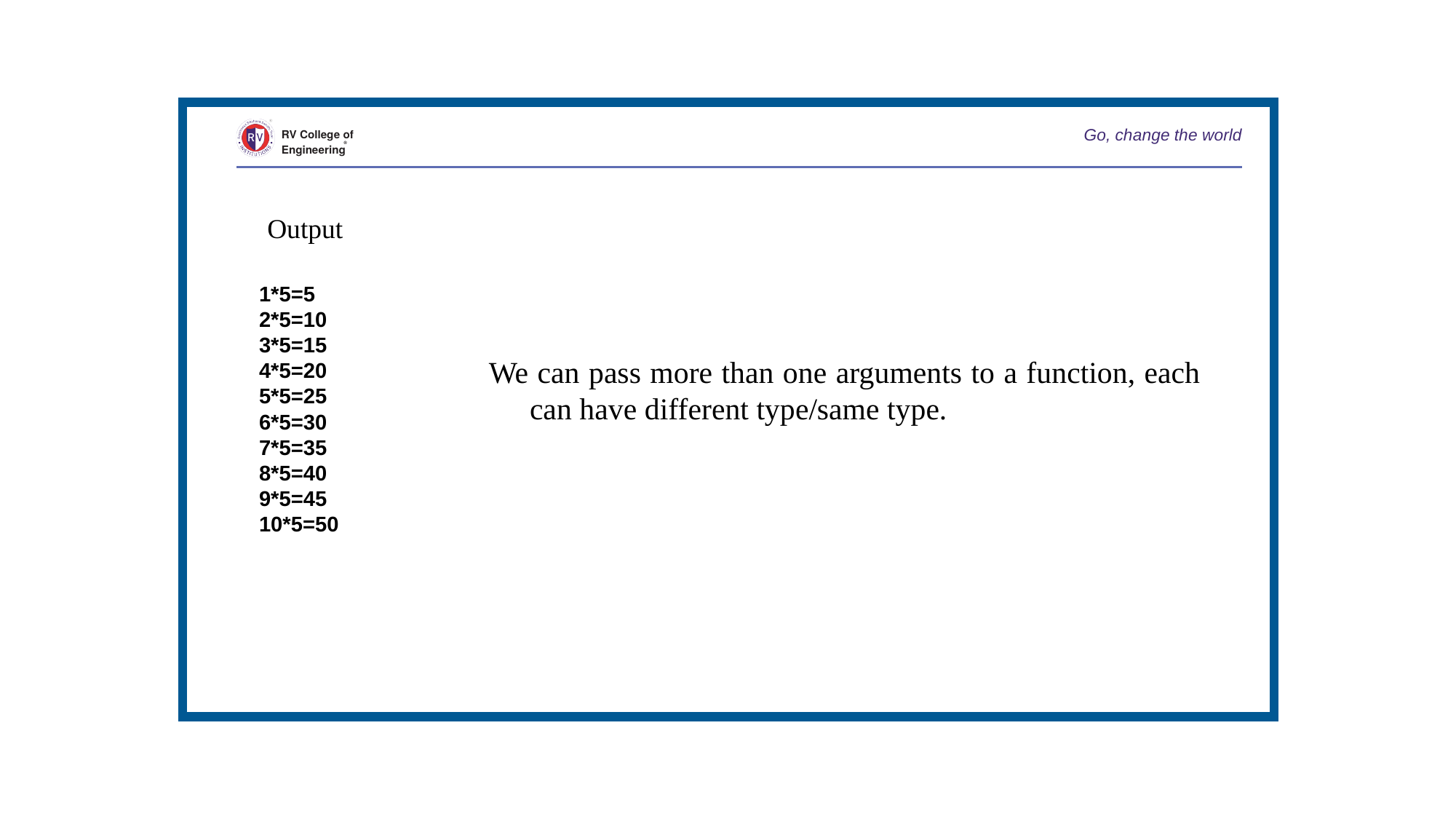

Go, change the world
RV College of
Engineering

Output

1*5=5
2*5=10
3*5=15
4*5=20
5*5=25
6*5=30
7*5=35
8*5=40
9*5=45
10*5=50

We can pass more than one arguments to a function, each can have different type/same type.